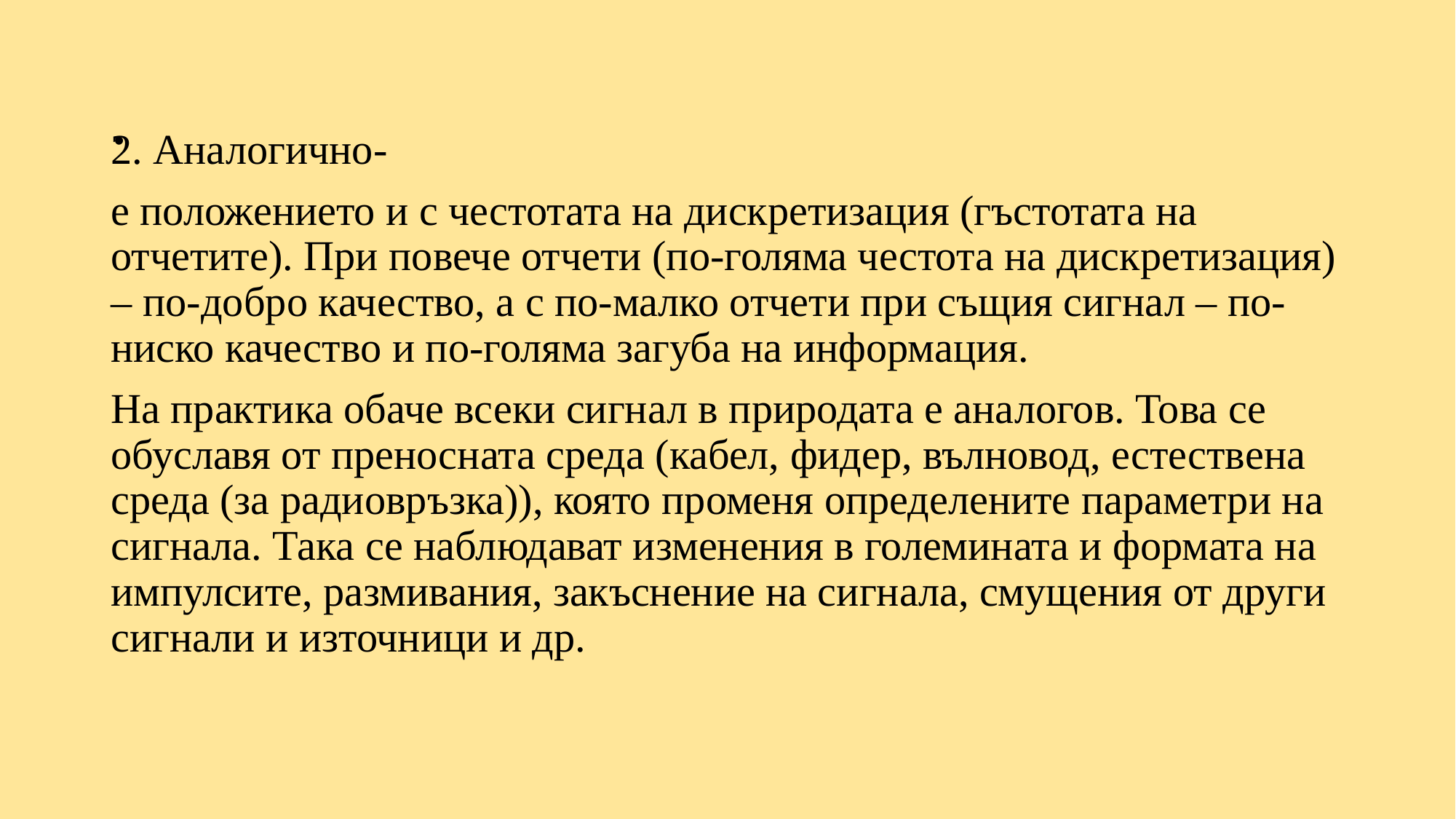

# .
2. Аналогично-
е положението и с честотата на дискретизация (гъстотата на отчетите). При повече отчети (по-голяма честота на дискретизация) – по-добро качество, а с по-малко отчети при същия сигнал – по-ниско качество и по-голяма загуба на информация.
На практика обаче всеки сигнал в природата е аналогов. Това се обуславя от преносната среда (кабел, фидер, вълновод, естествена среда (за радиовръзка)), която променя определените параметри на сигнала. Така се наблюдават изменения в големината и формата на импулсите, размивания, закъснение на сигнала, смущения от други сигнали и източници и др.